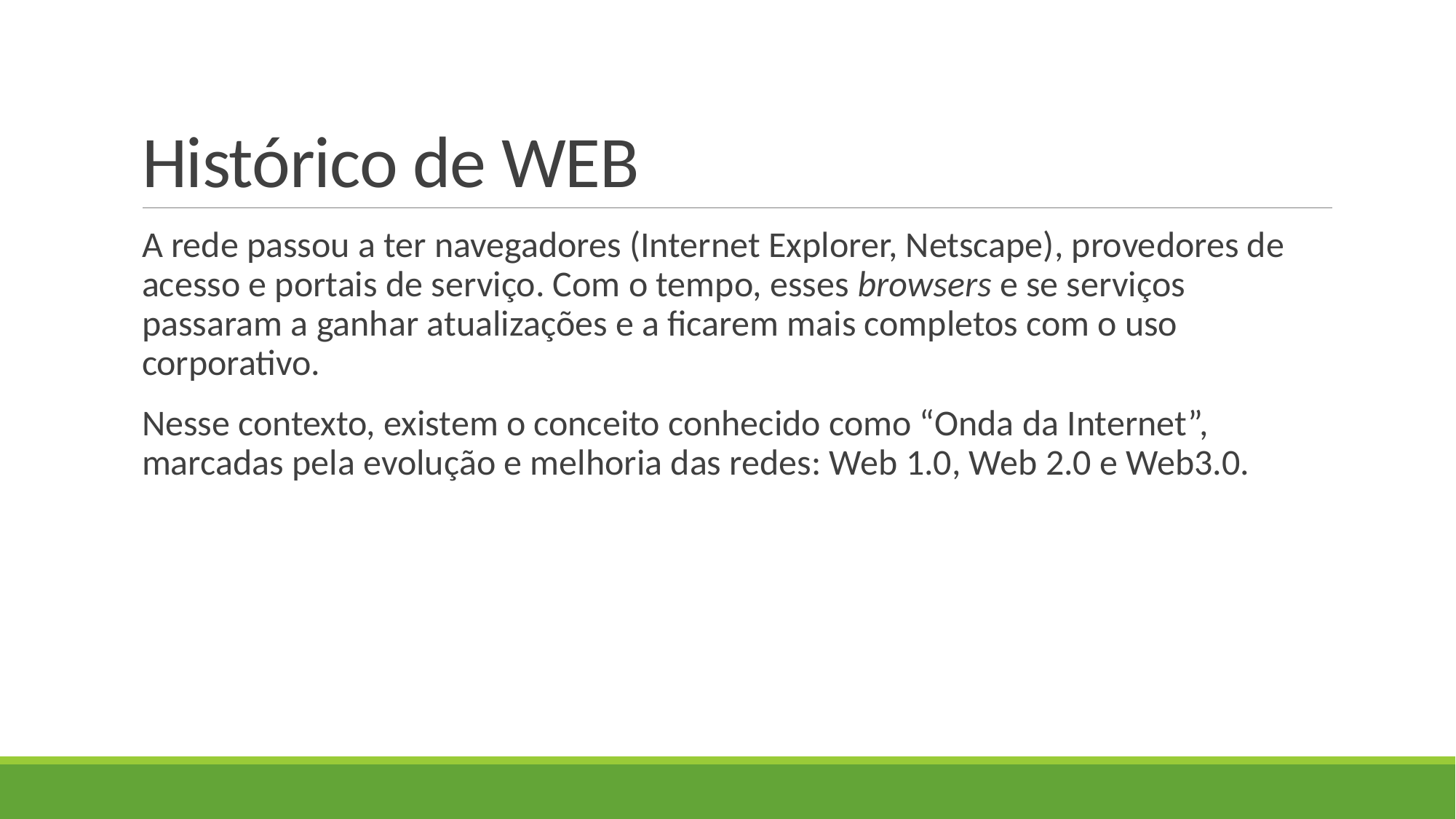

# Histórico de WEB
A rede passou a ter navegadores (Internet Explorer, Netscape), provedores de acesso e portais de serviço. Com o tempo, esses browsers e se serviços passaram a ganhar atualizações e a ficarem mais completos com o uso corporativo.
Nesse contexto, existem o conceito conhecido como “Onda da Internet”, marcadas pela evolução e melhoria das redes: Web 1.0, Web 2.0 e Web3.0.